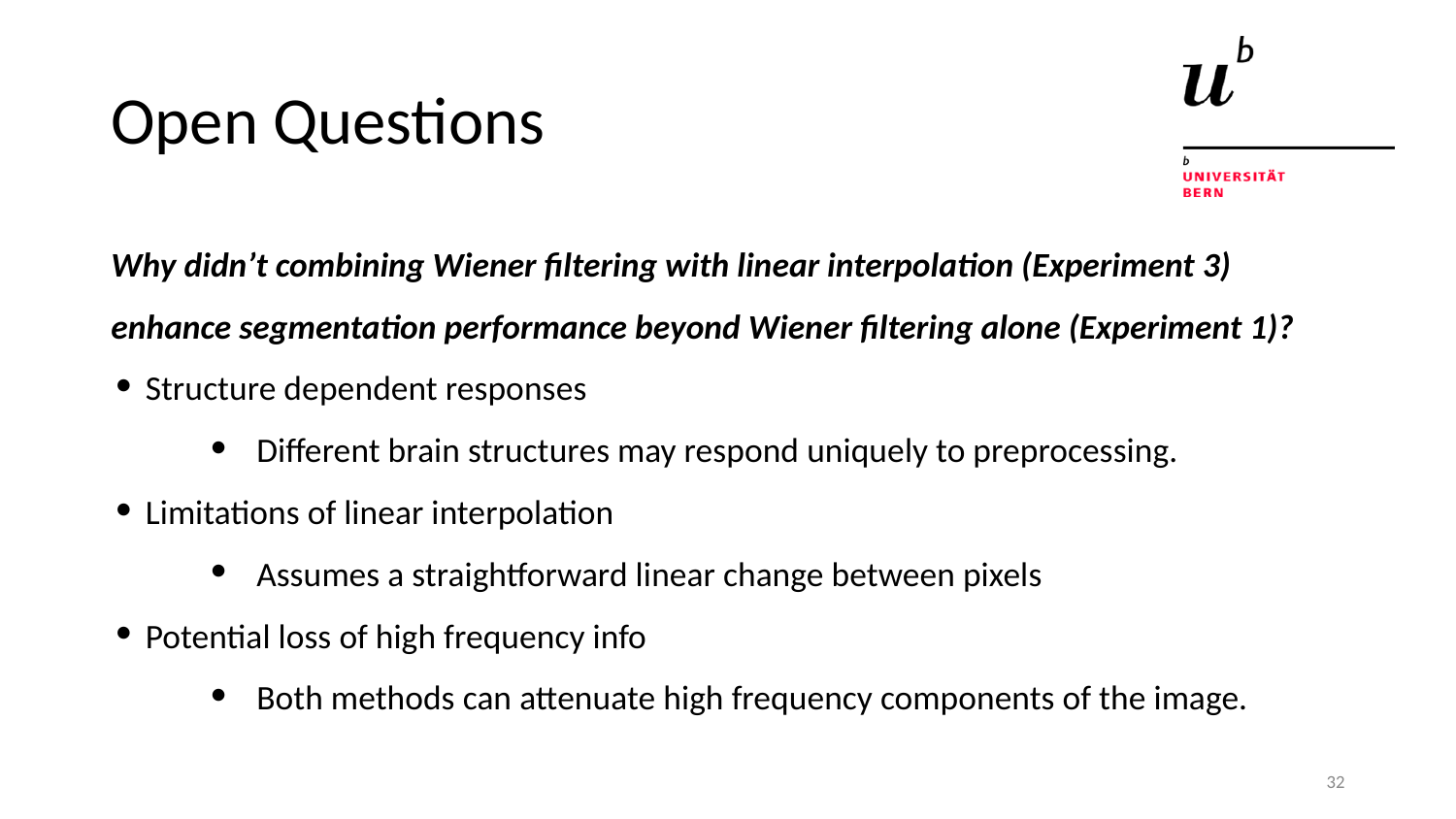

# Open Questions
Why didn’t combining Wiener filtering with linear interpolation (Experiment 3) enhance segmentation performance beyond Wiener filtering alone (Experiment 1)?
Structure dependent responses
Different brain structures may respond uniquely to preprocessing.
Limitations of linear interpolation
Assumes a straightforward linear change between pixels
Potential loss of high frequency info
Both methods can attenuate high frequency components of the image.
32